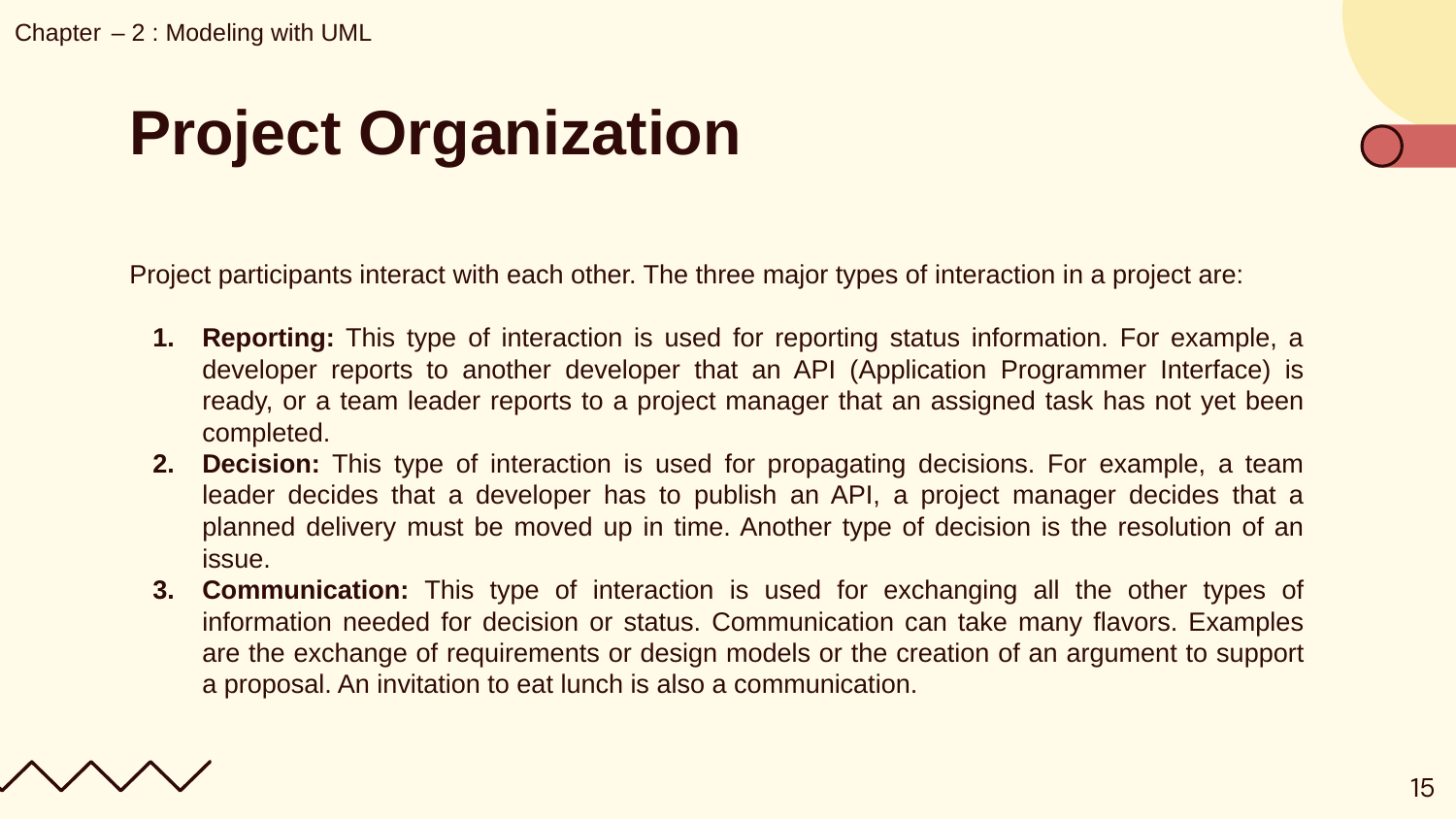

Chapter – 2 : Modeling with UML
# Project Organization
Project participants interact with each other. The three major types of interaction in a project are:

Reporting: This type of interaction is used for reporting status information. For example, a developer reports to another developer that an API (Application Programmer Interface) is ready, or a team leader reports to a project manager that an assigned task has not yet been completed.
Decision: This type of interaction is used for propagating decisions. For example, a team leader decides that a developer has to publish an API, a project manager decides that a planned delivery must be moved up in time. Another type of decision is the resolution of an issue.
Communication: This type of interaction is used for exchanging all the other types of information needed for decision or status. Communication can take many flavors. Examples are the exchange of requirements or design models or the creation of an argument to support a proposal. An invitation to eat lunch is also a communication.
15